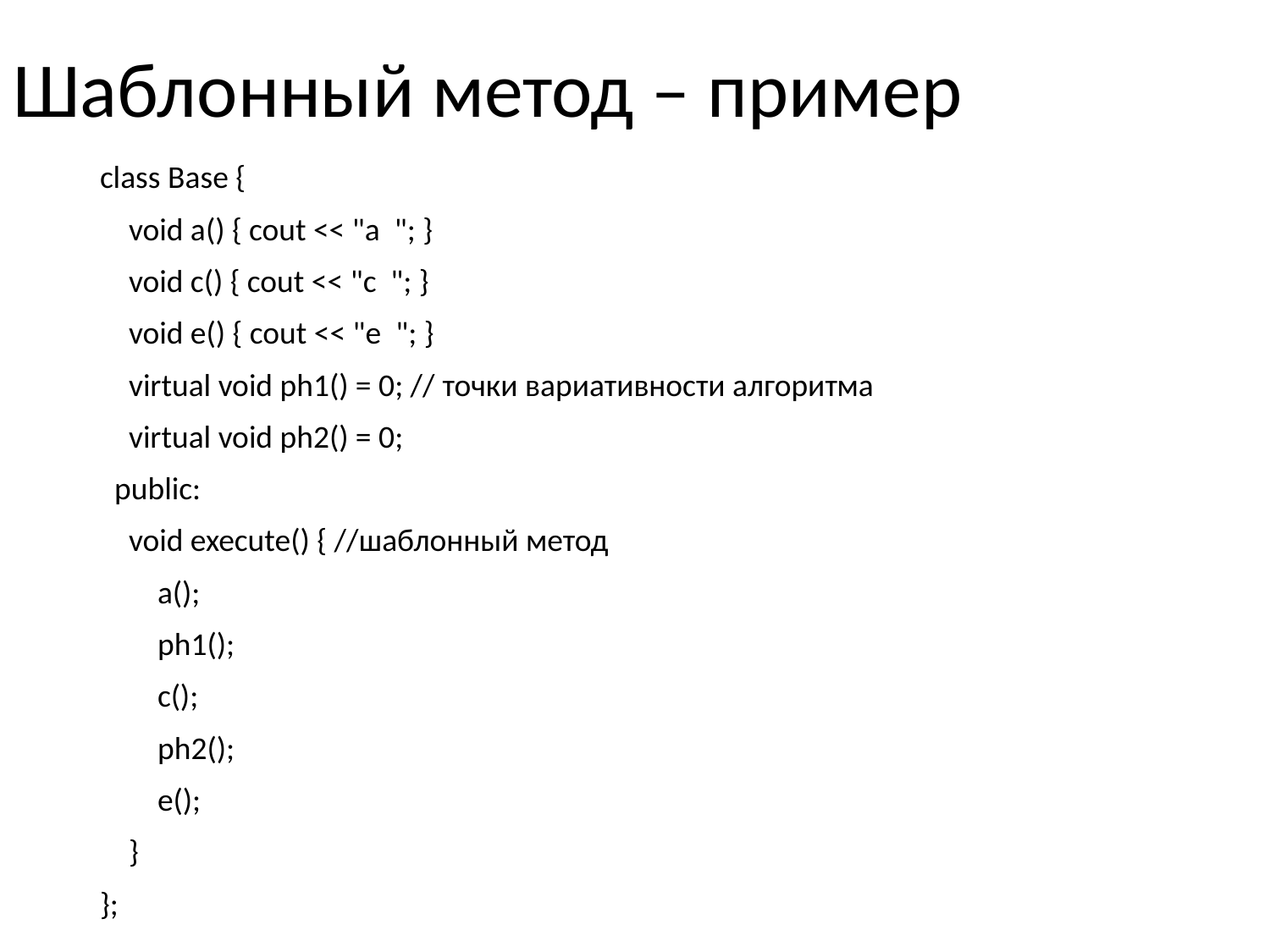

# Шаблонный метод – пример
class Base {
    void a() { cout << "a  "; }
    void c() { cout << "c  "; }
    void e() { cout << "e  "; }
    virtual void ph1() = 0; // точки вариативности алгоритма
    virtual void ph2() = 0;
  public:
    void execute() { //шаблонный метод
        a();
        ph1();
        c();
        ph2();
        e();
    }
};